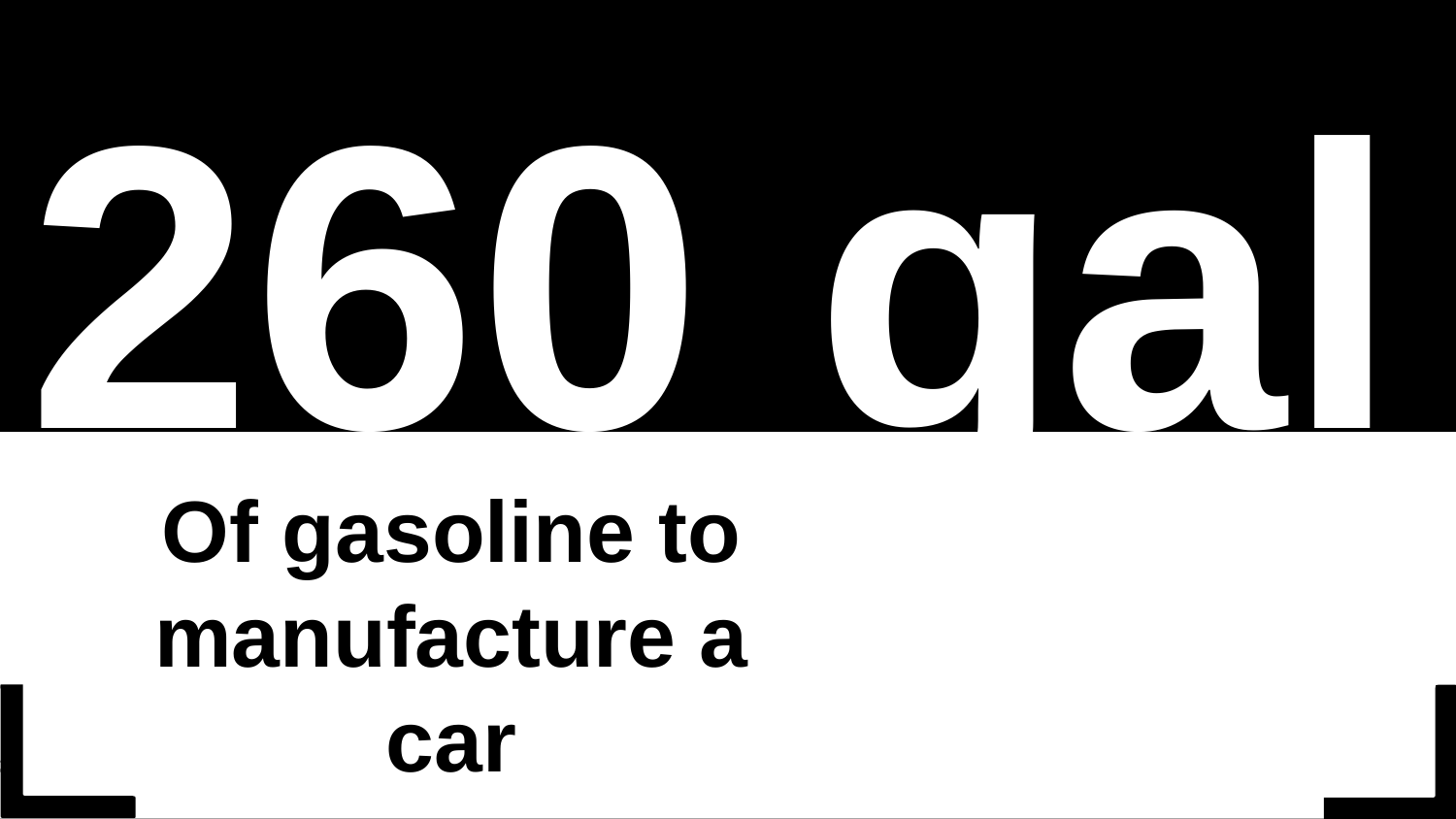

# 260 gal
Of gasoline to manufacture a car